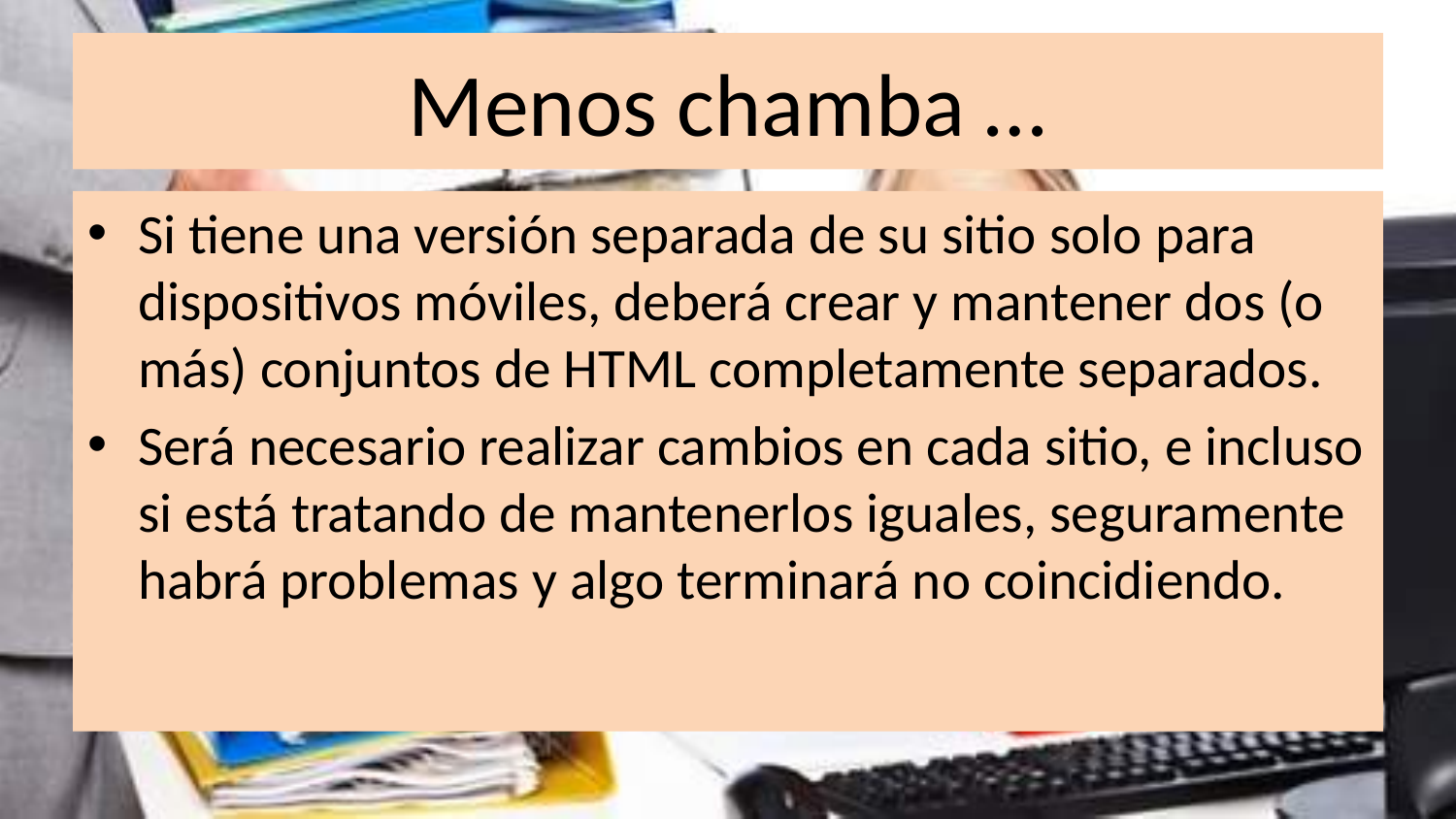

# Menos chamba …
Si tiene una versión separada de su sitio solo para dispositivos móviles, deberá crear y mantener dos (o más) conjuntos de HTML completamente separados.
Será necesario realizar cambios en cada sitio, e incluso si está tratando de mantenerlos iguales, seguramente habrá problemas y algo terminará no coincidiendo.